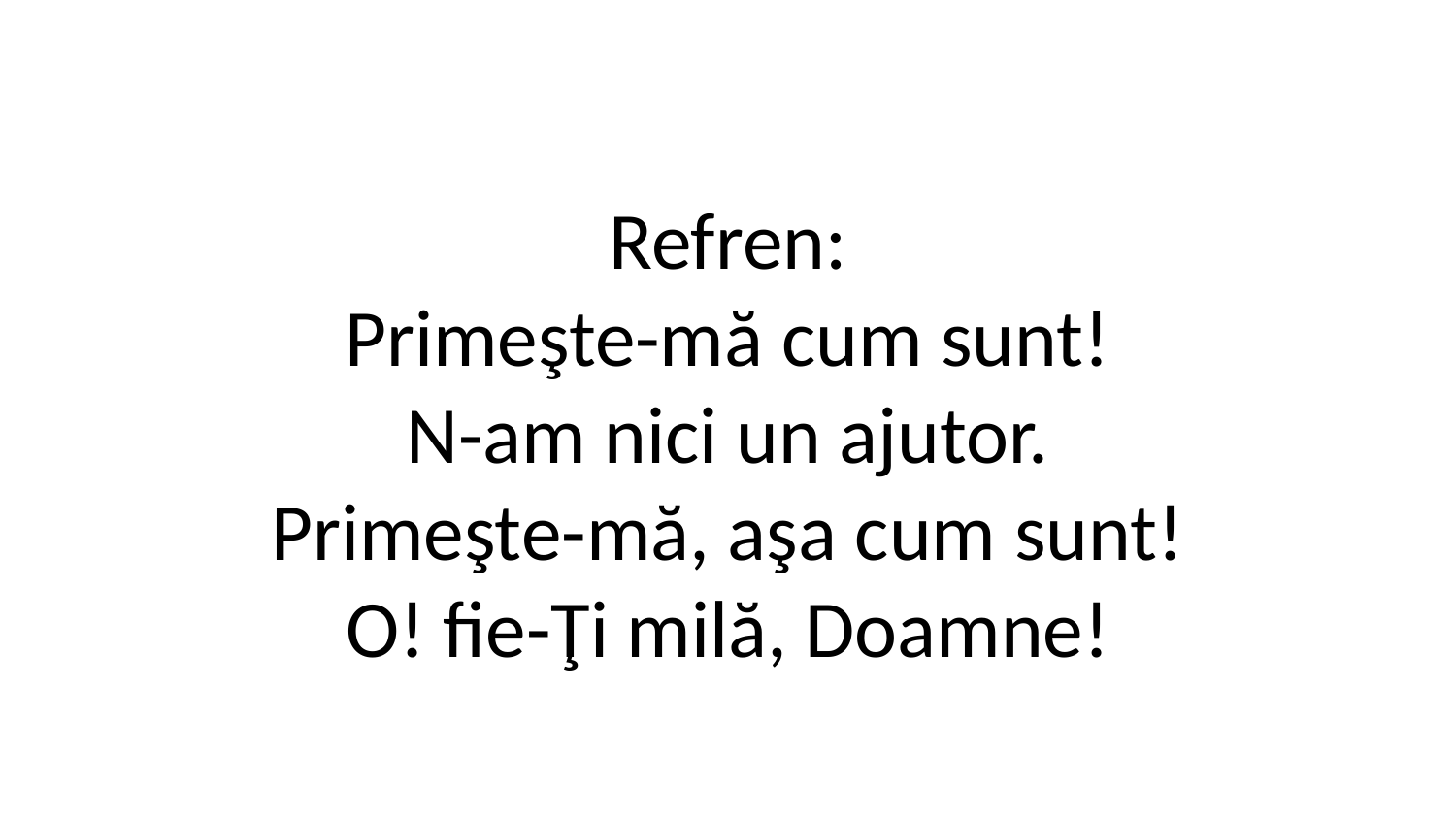

Refren:
Primeşte-mă cum sunt!
N-am nici un ajutor.
Primeşte-mă, aşa cum sunt!
O! fie-Ţi milă, Doamne!